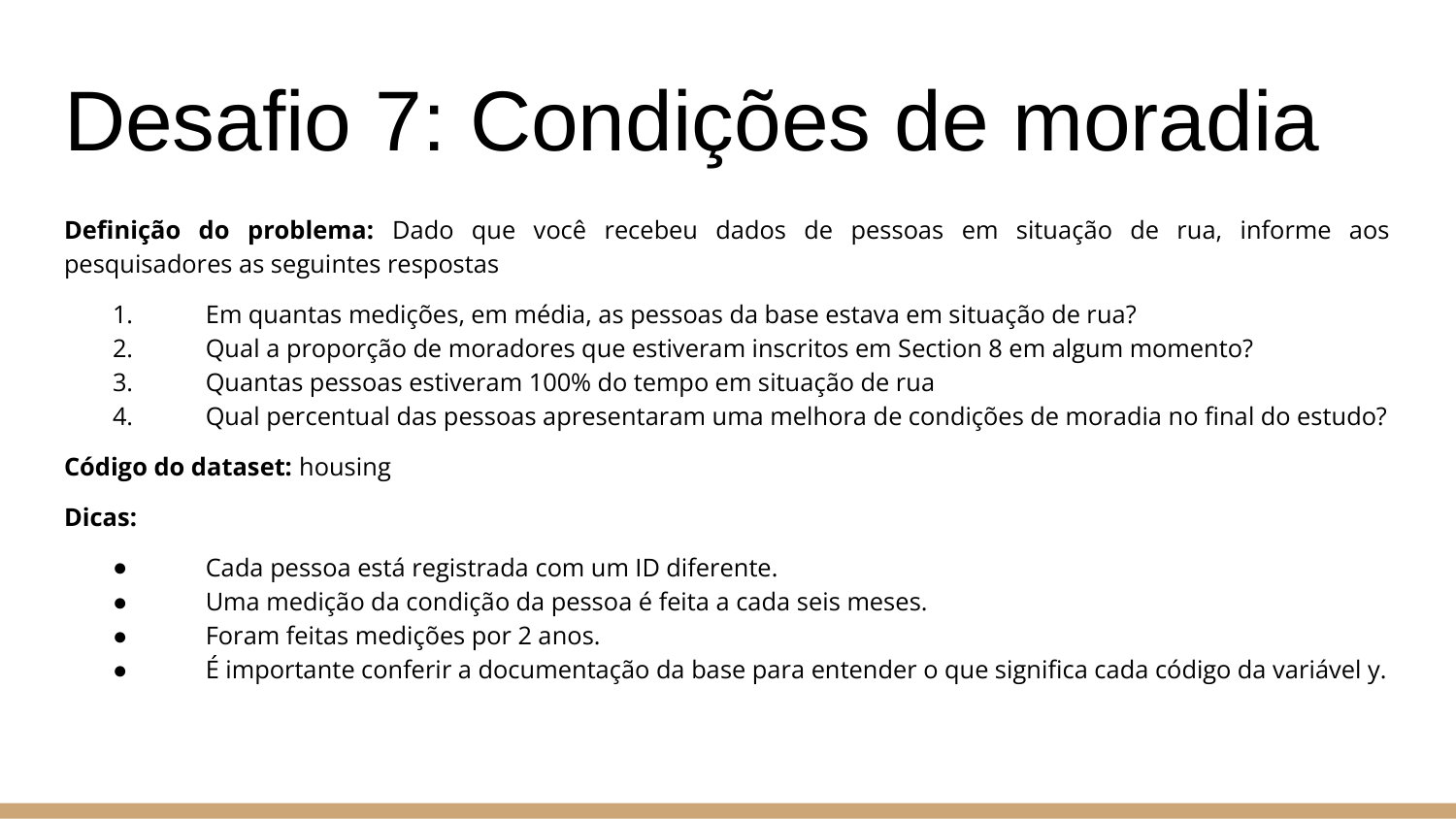

# Desafio 7: Condições de moradia
Definição do problema: Dado que você recebeu dados de pessoas em situação de rua, informe aos pesquisadores as seguintes respostas
Em quantas medições, em média, as pessoas da base estava em situação de rua?
Qual a proporção de moradores que estiveram inscritos em Section 8 em algum momento?
Quantas pessoas estiveram 100% do tempo em situação de rua
Qual percentual das pessoas apresentaram uma melhora de condições de moradia no final do estudo?
Código do dataset: housing
Dicas:
Cada pessoa está registrada com um ID diferente.
Uma medição da condição da pessoa é feita a cada seis meses.
Foram feitas medições por 2 anos.
É importante conferir a documentação da base para entender o que significa cada código da variável y.